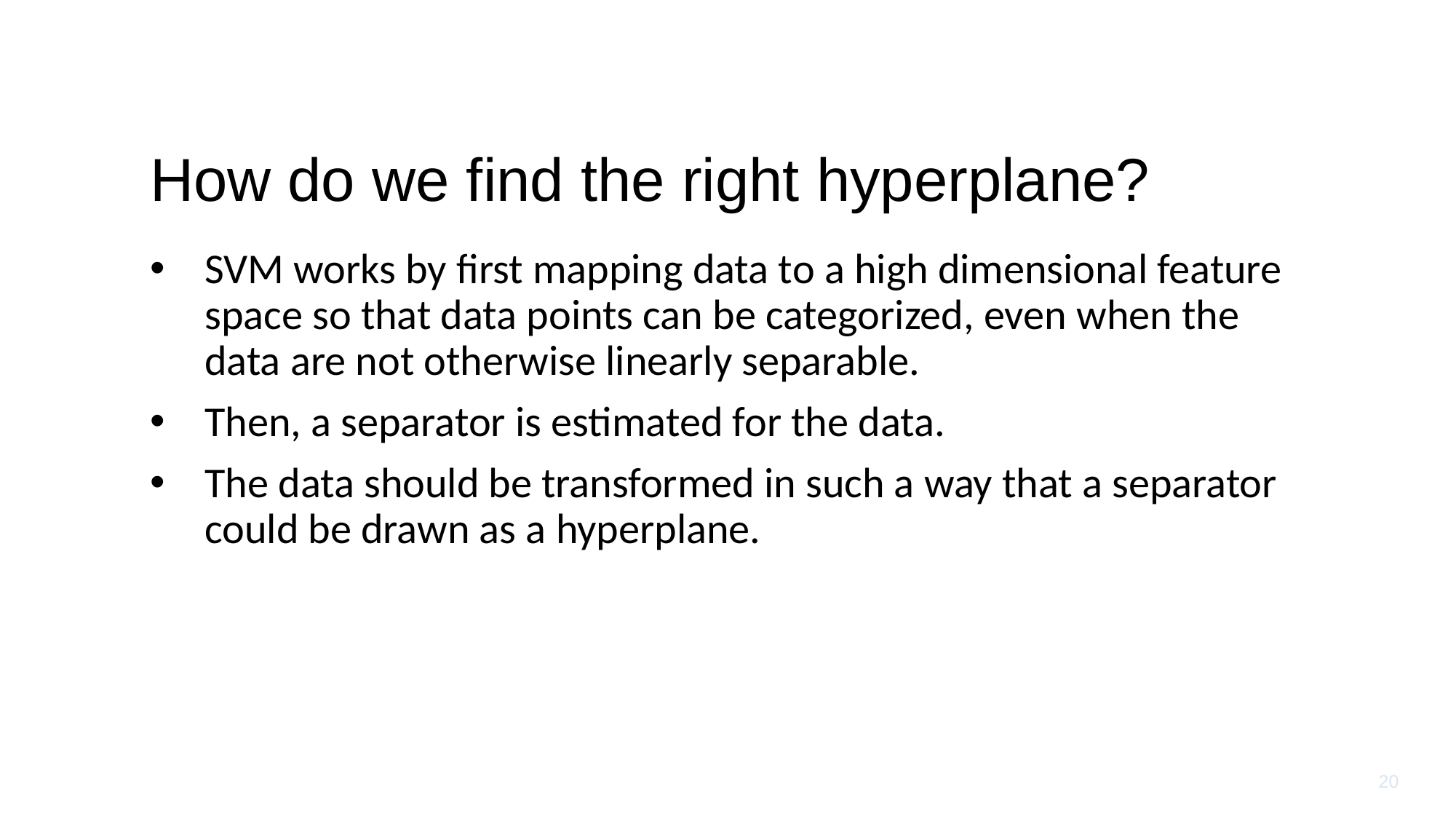

# How do we find the right hyperplane?
SVM works by first mapping data to a high dimensional feature space so that data points can be categorized, even when the data are not otherwise linearly separable.
Then, a separator is estimated for the data.
The data should be transformed in such a way that a separator could be drawn as a hyperplane.
20